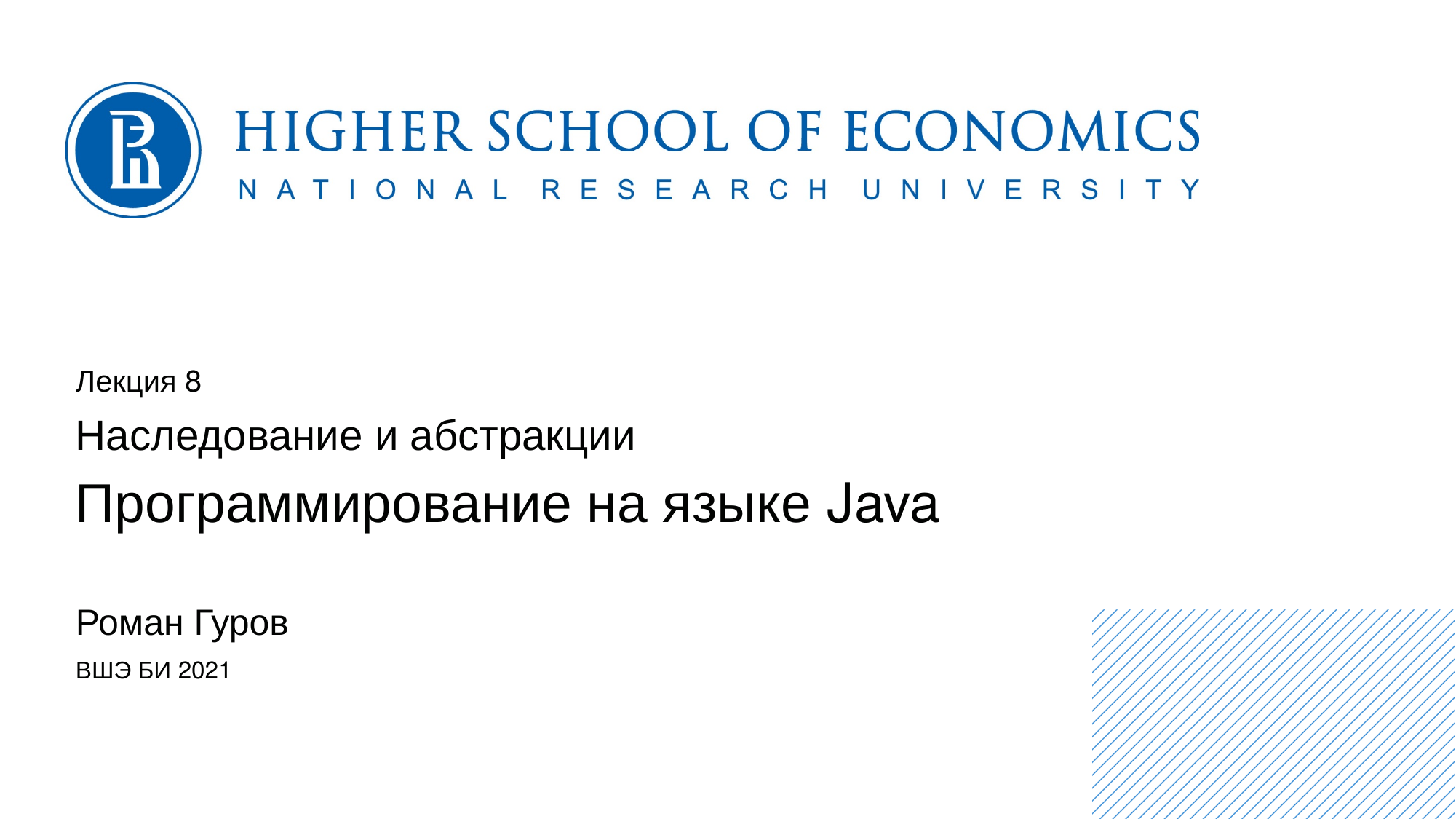

Лекция 8
Наследование и абстракции
Программирование на языке Java

Роман Гуров
ВШЭ БИ 2021